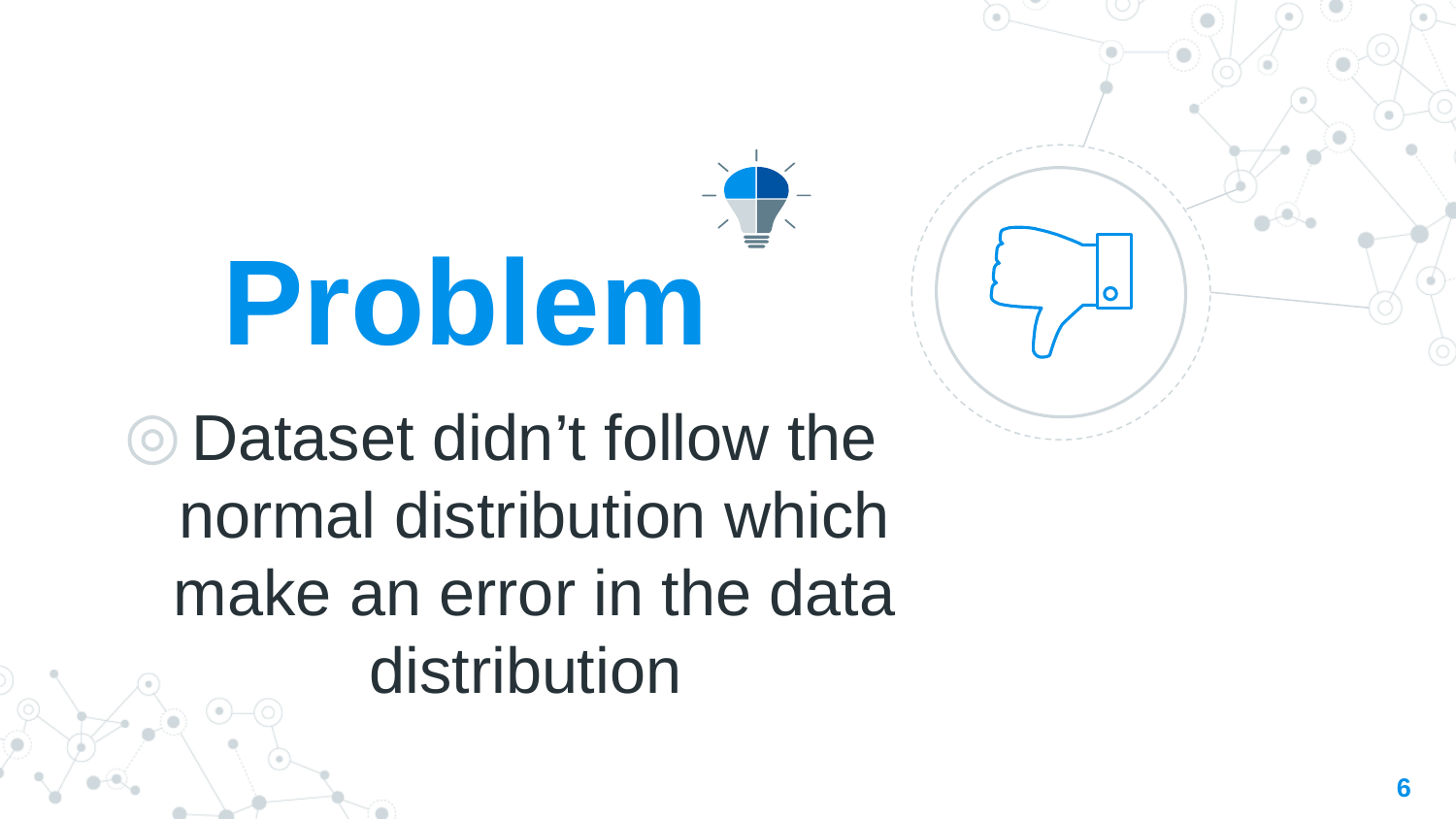

Problem

Dataset didn’t follow the normal distribution which make an error in the data distribution
6